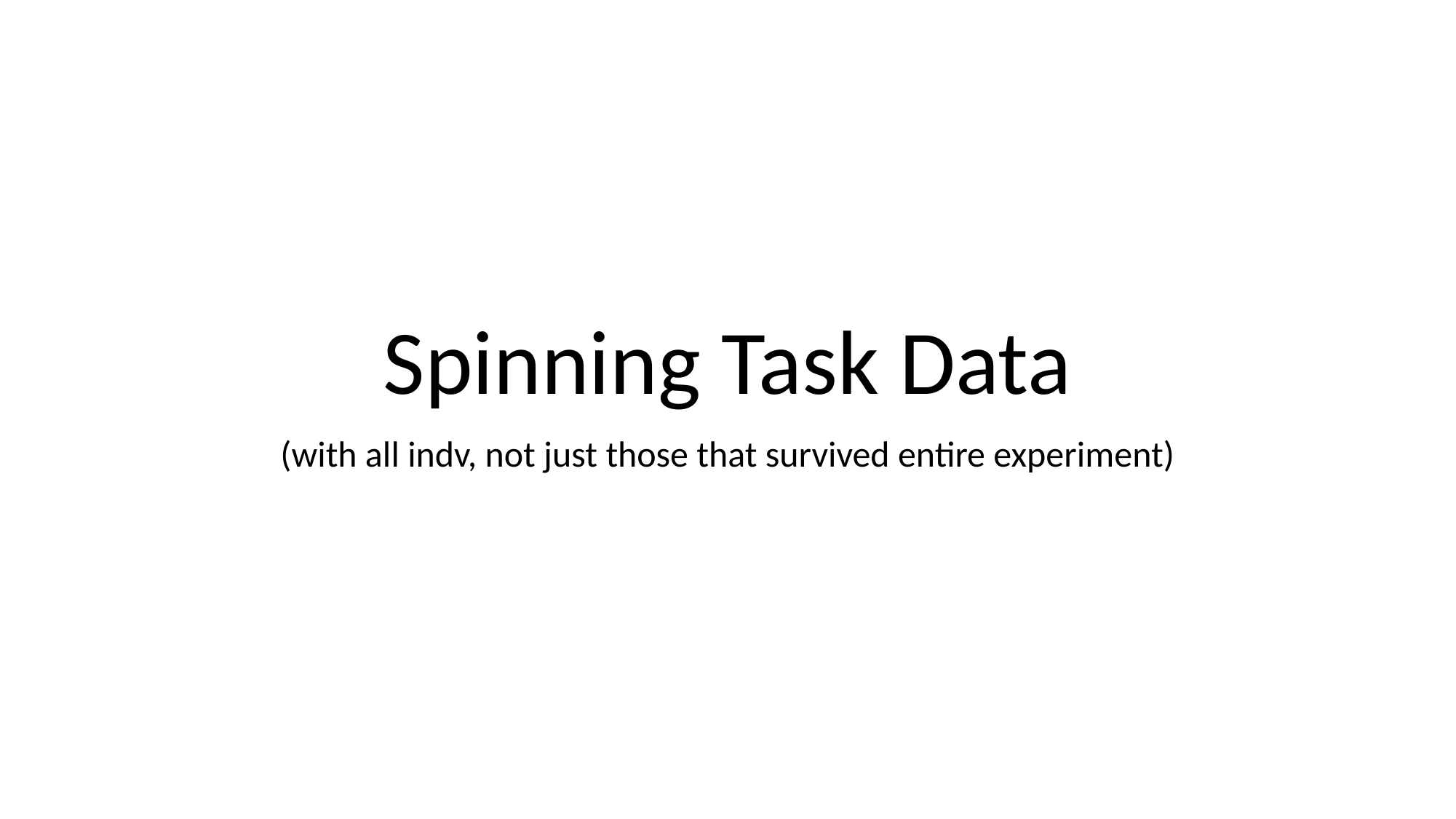

# Spinning Task Data
(with all indv, not just those that survived entire experiment)